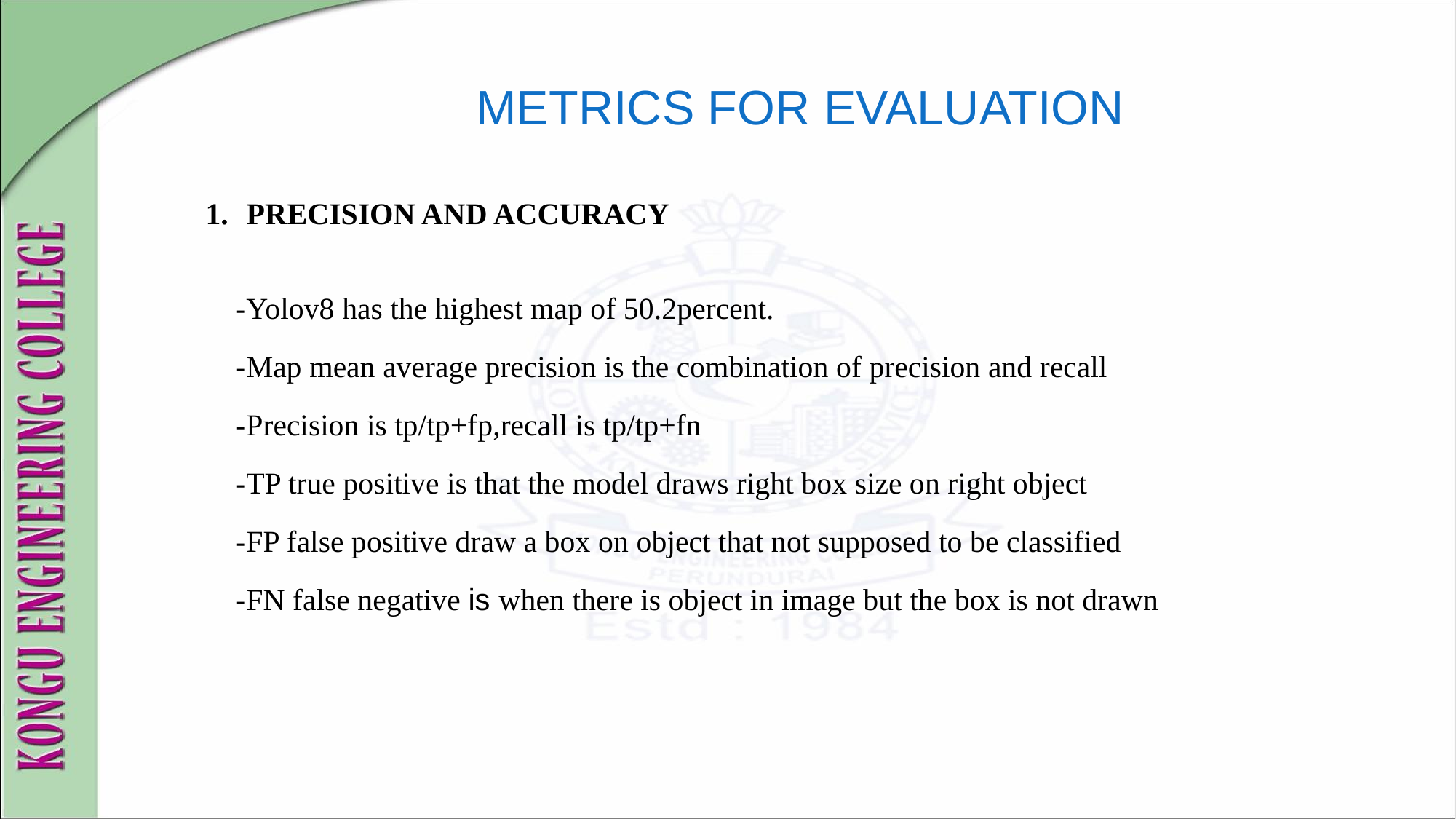

# METRICS FOR EVALUATION
PRECISION AND ACCURACY

    -Yolov8 has the highest map of 50.2percent.
    -Map mean average precision is the combination of precision and recall
    -Precision is tp/tp+fp,recall is tp/tp+fn
    -TP true positive is that the model draws right box size on right object
    -FP false positive draw a box on object that not supposed to be classified
    -FN false negative is when there is object in image but the box is not drawn